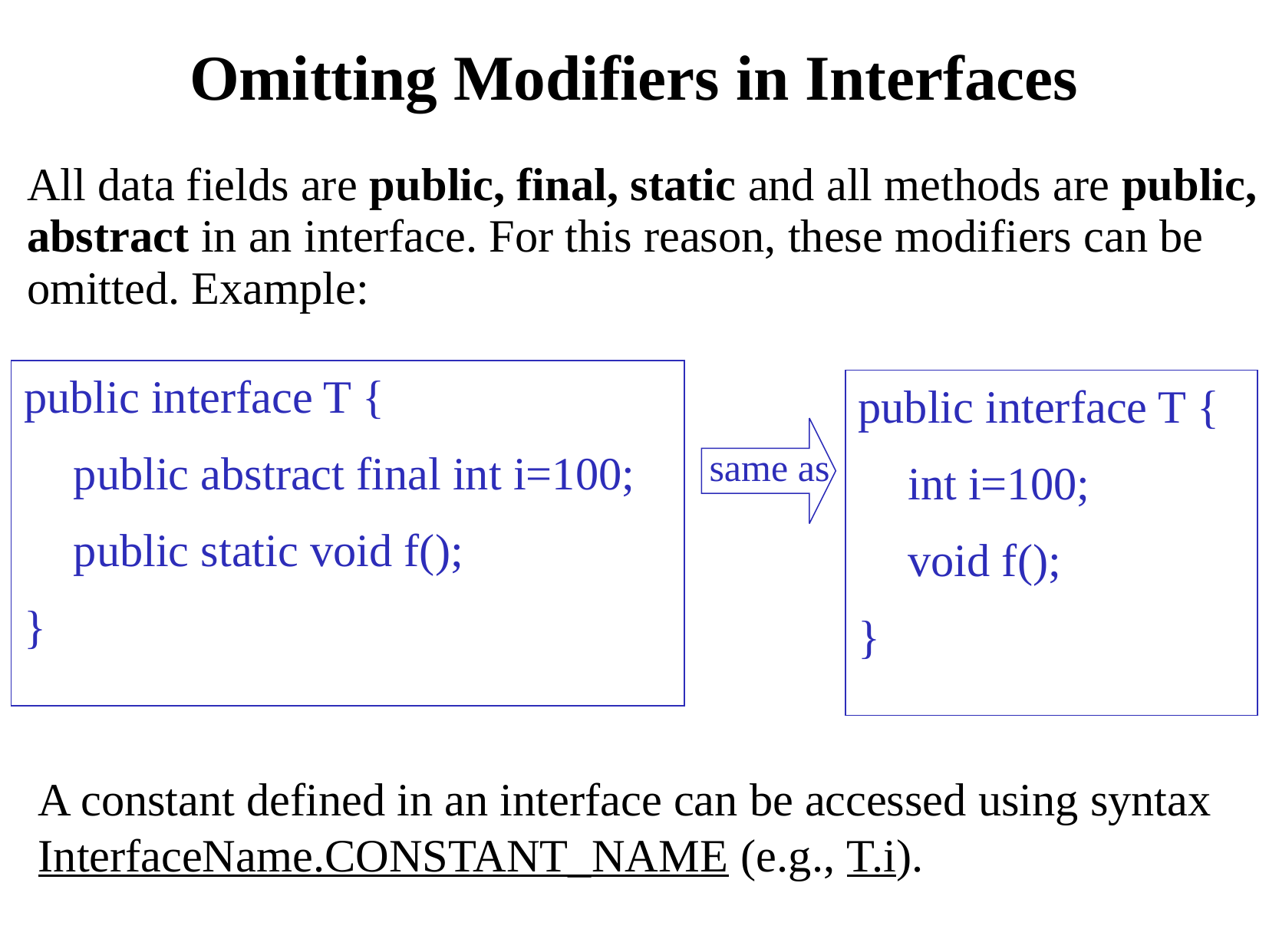

# Omitting Modifiers in Interfaces
All data fields are public, final, static and all methods are public, abstract in an interface. For this reason, these modifiers can be omitted. Example:

public interface T {
	public abstract final int i=100;
	public static void f();
}

public interface T {
	int i=100;
	void f();
}

same as
A constant defined in an interface can be accessed using syntax InterfaceName.CONSTANT_NAME (e.g., T.i).